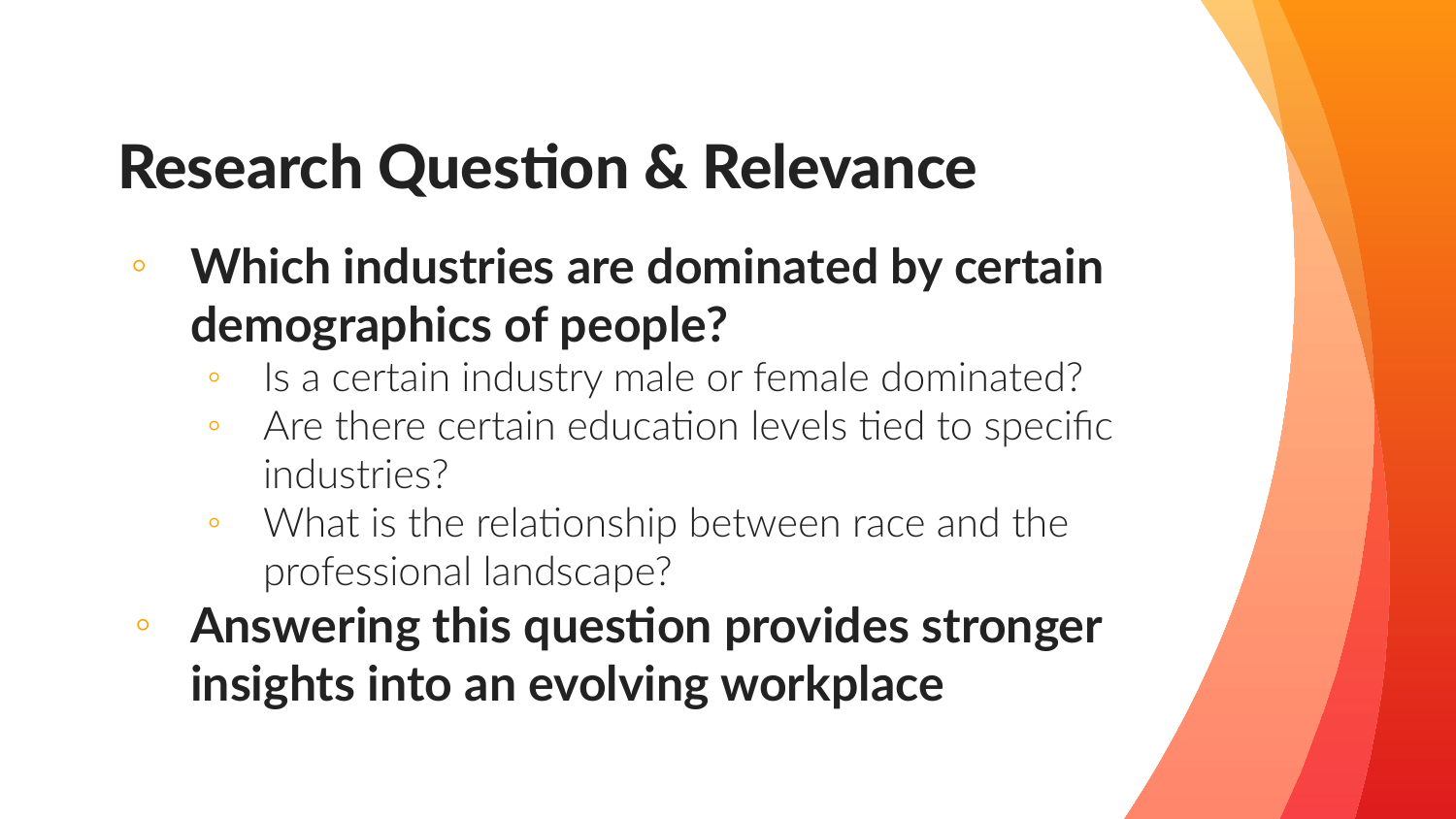

# Research Question & Relevance
Which industries are dominated by certain demographics of people?
Is a certain industry male or female dominated?
Are there certain education levels tied to specific industries?
What is the relationship between race and the professional landscape?
Answering this question provides stronger insights into an evolving workplace